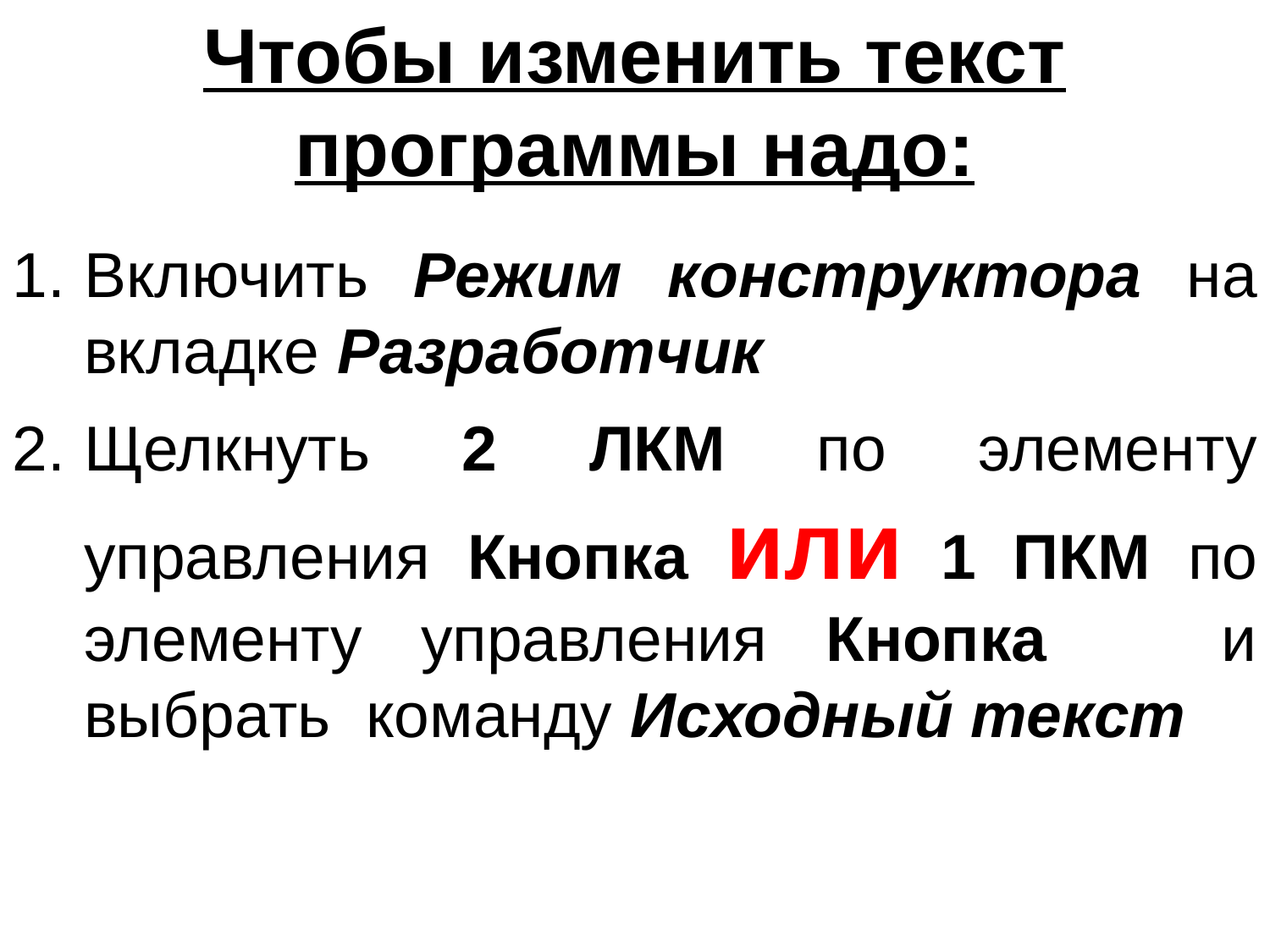

Чтобы изменить текст программы надо:
Включить Режим конструктора на вкладке Разработчик
Щелкнуть 2 ЛКМ по элементу управления Кнопка или 1 ПКМ по элементу управления Кнопка   и выбрать  команду Исходный текст